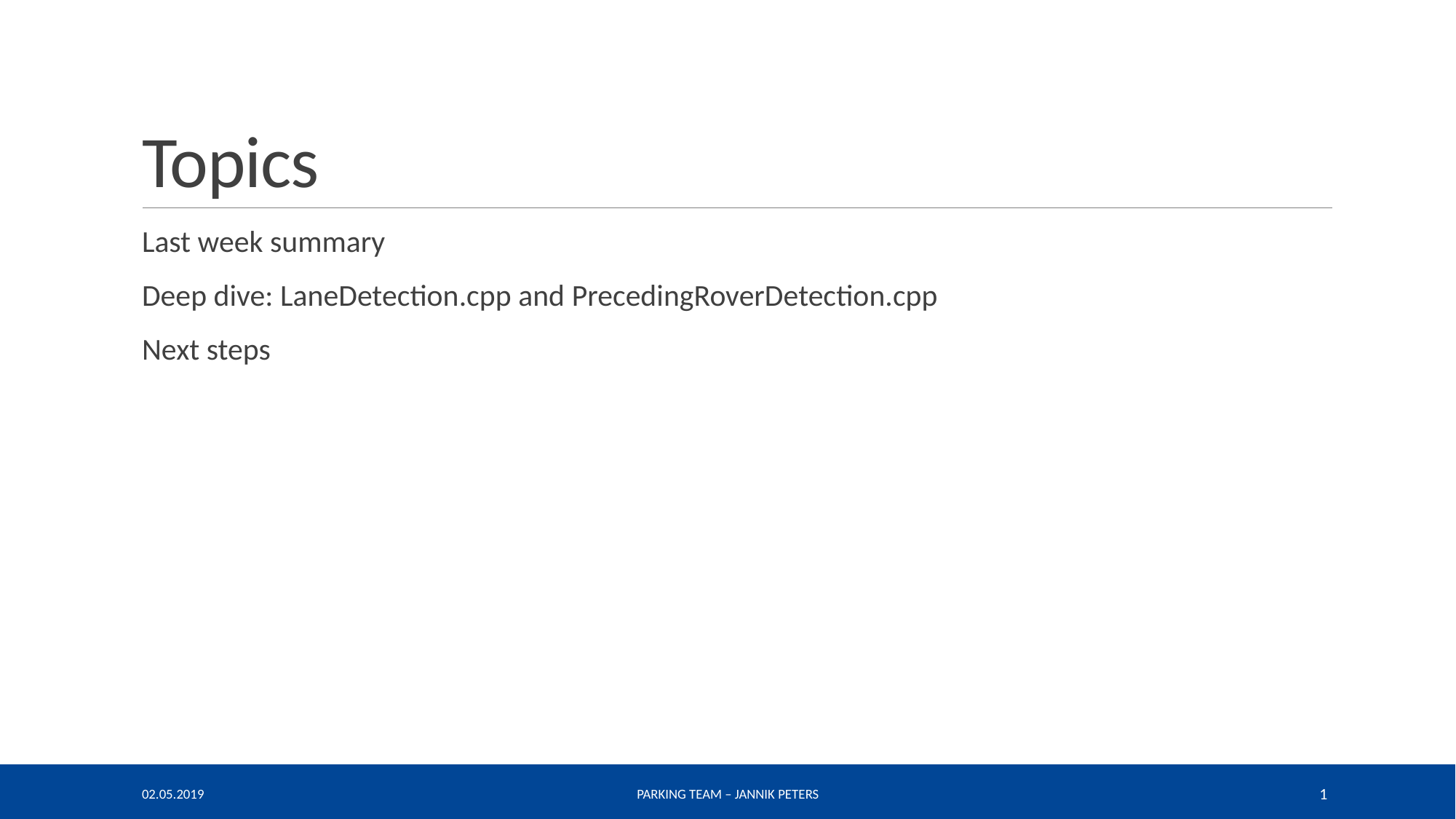

# Topics
Last week summary
Deep dive: LaneDetection.cpp and PrecedingRoverDetection.cpp
Next steps

02.05.2019
Parking team – Jannik Peters
1